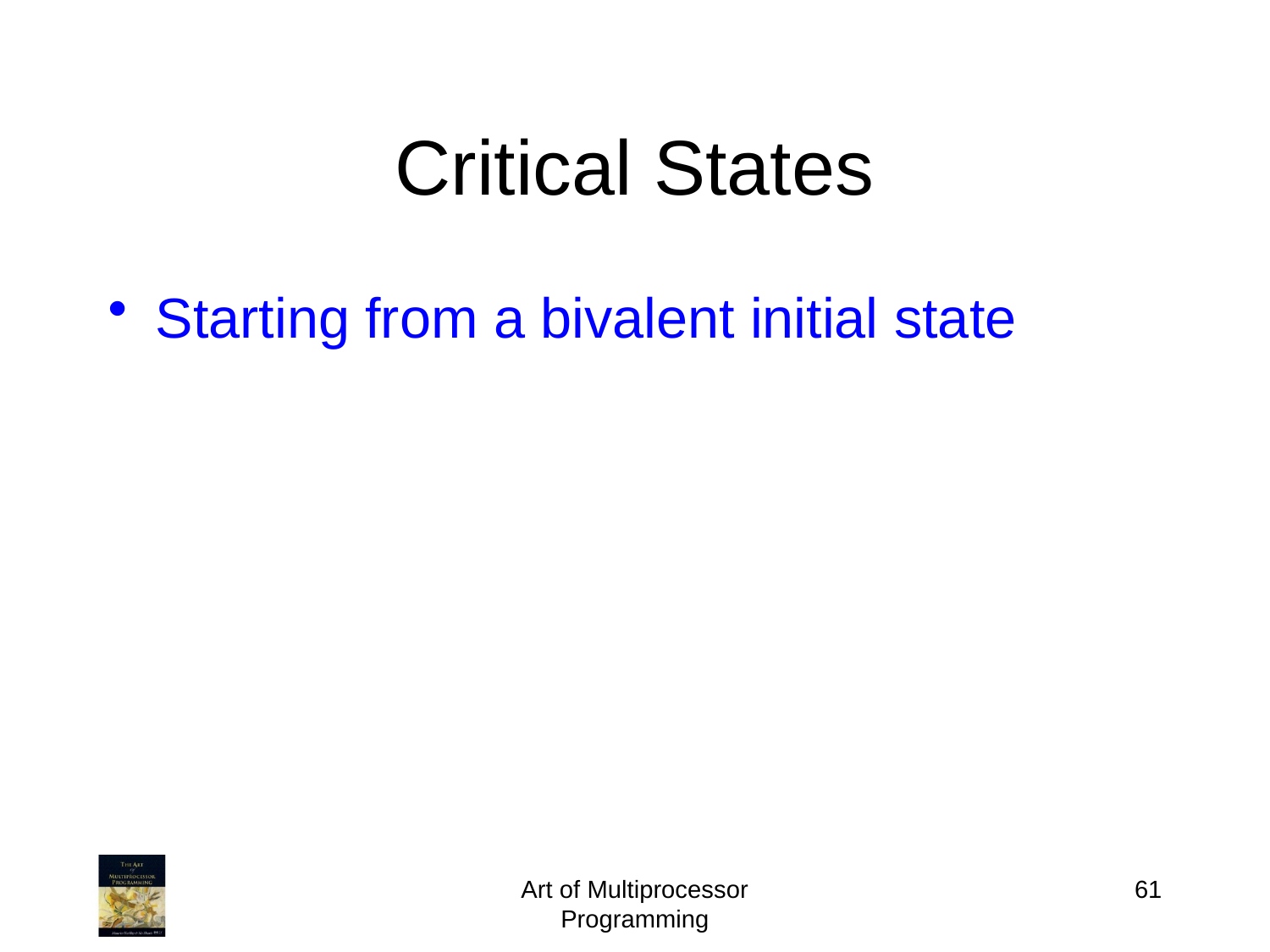

# Critical States
Starting from a bivalent initial state
Art of Multiprocessor Programming
61